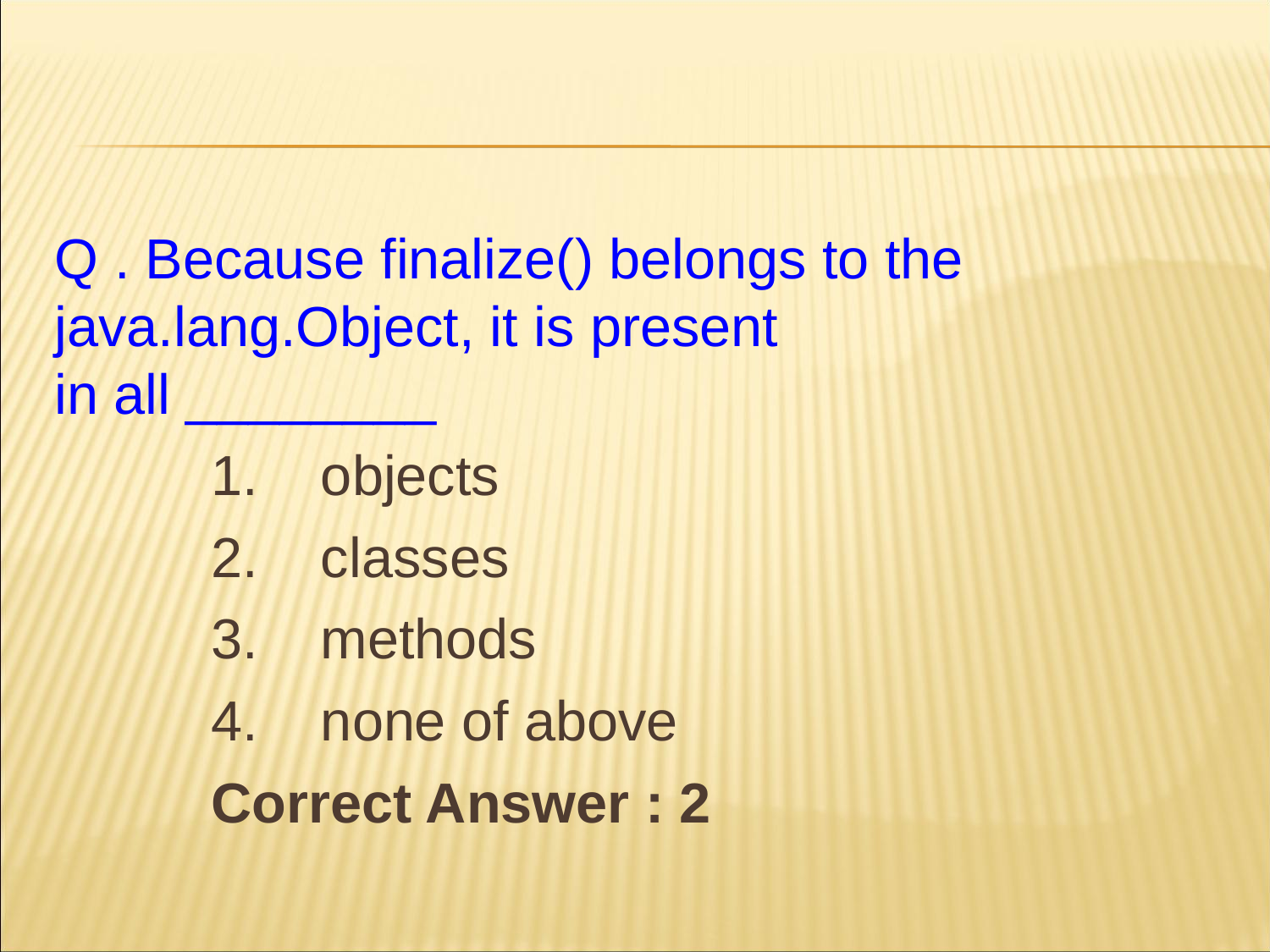

#
Q . Because finalize() belongs to the java.lang.Object, it is present
in all ________
          1.    objects
          2.    classes
          3.    methods
          4.    none of above
          Correct Answer : 2